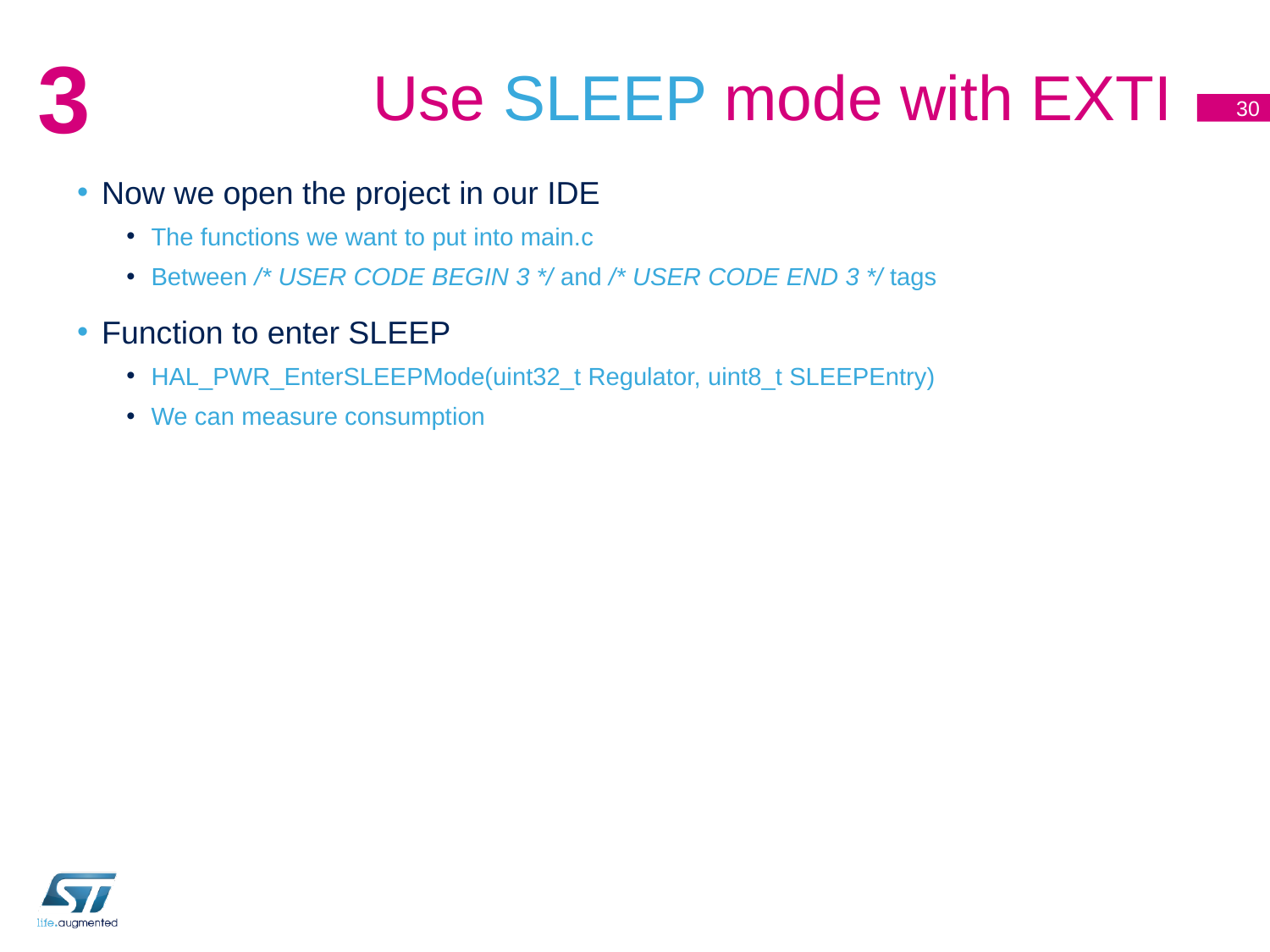

# Use SLEEP mode with EXTI
3
30
Now we open the project in our IDE
The functions we want to put into main.c
Between /* USER CODE BEGIN 3 */ and /* USER CODE END 3 */ tags
Function to enter SLEEP
HAL_PWR_EnterSLEEPMode(uint32_t Regulator, uint8_t SLEEPEntry)
We can measure consumption